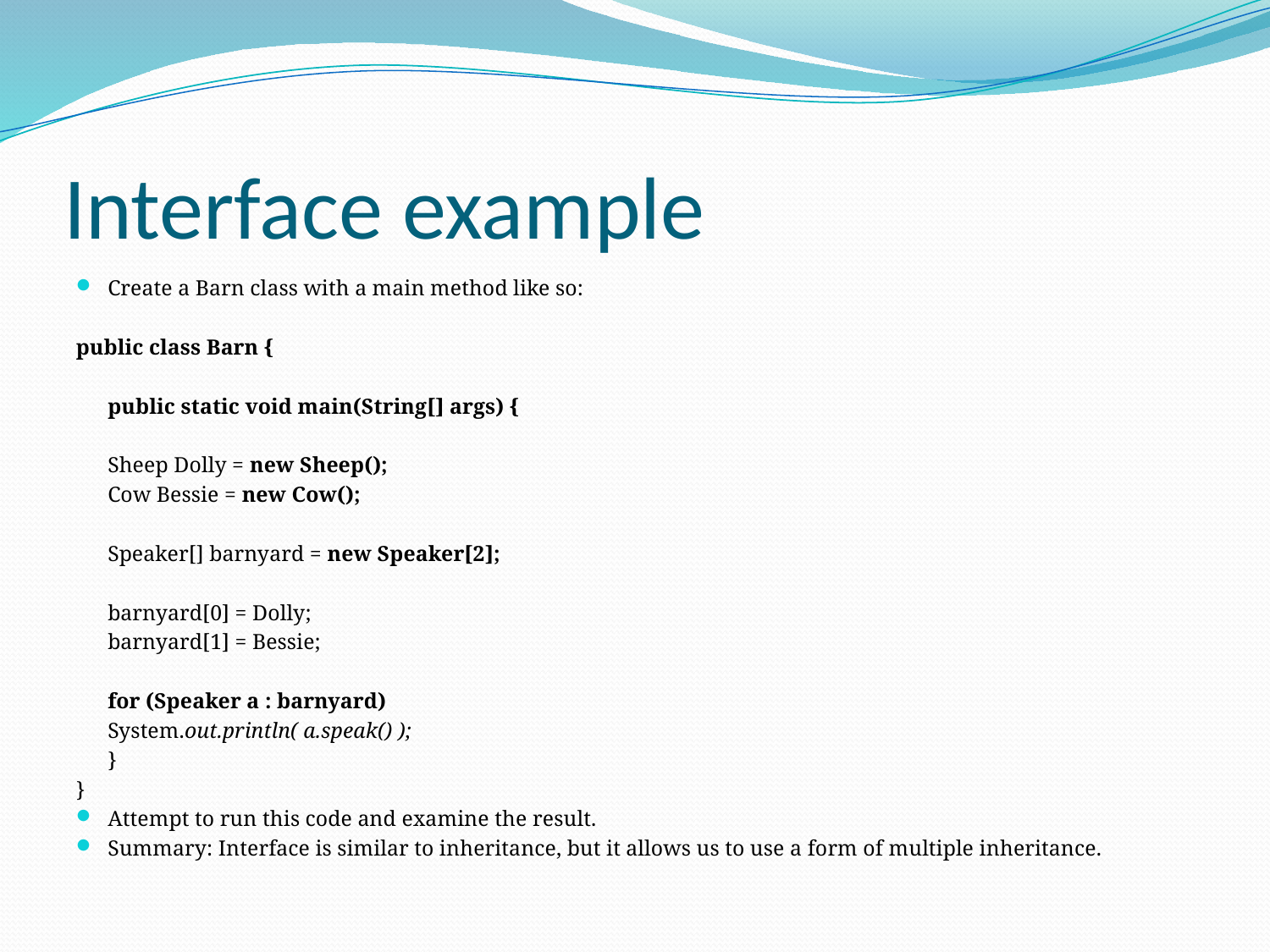

# Interface example
Create a Barn class with a main method like so:

public class Barn {

	public static void main(String[] args) {

		Sheep Dolly = new Sheep();
		Cow Bessie = new Cow();

		Speaker[] barnyard = new Speaker[2];

		barnyard[0] = Dolly;
		barnyard[1] = Bessie;

		for (Speaker a : barnyard)
			System.out.println( a.speak() );
	}
}
Attempt to run this code and examine the result.
Summary: Interface is similar to inheritance, but it allows us to use a form of multiple inheritance.